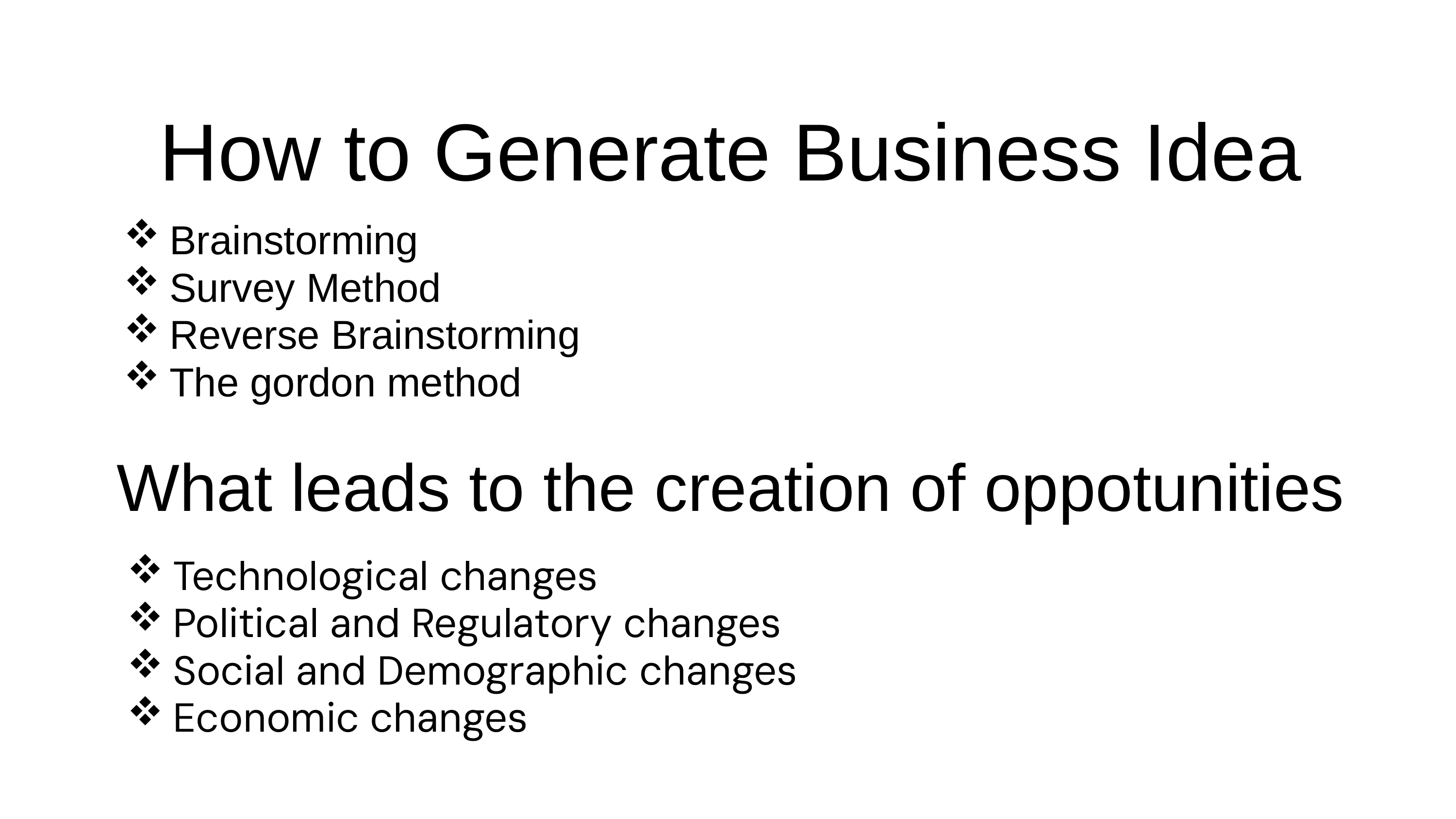

How to Generate Business Idea
Brainstorming
Survey Method
Reverse Brainstorming
The gordon method
What leads to the creation of oppotunities
Technological changes
Political and Regulatory changes
Social and Demographic changes
Economic changes